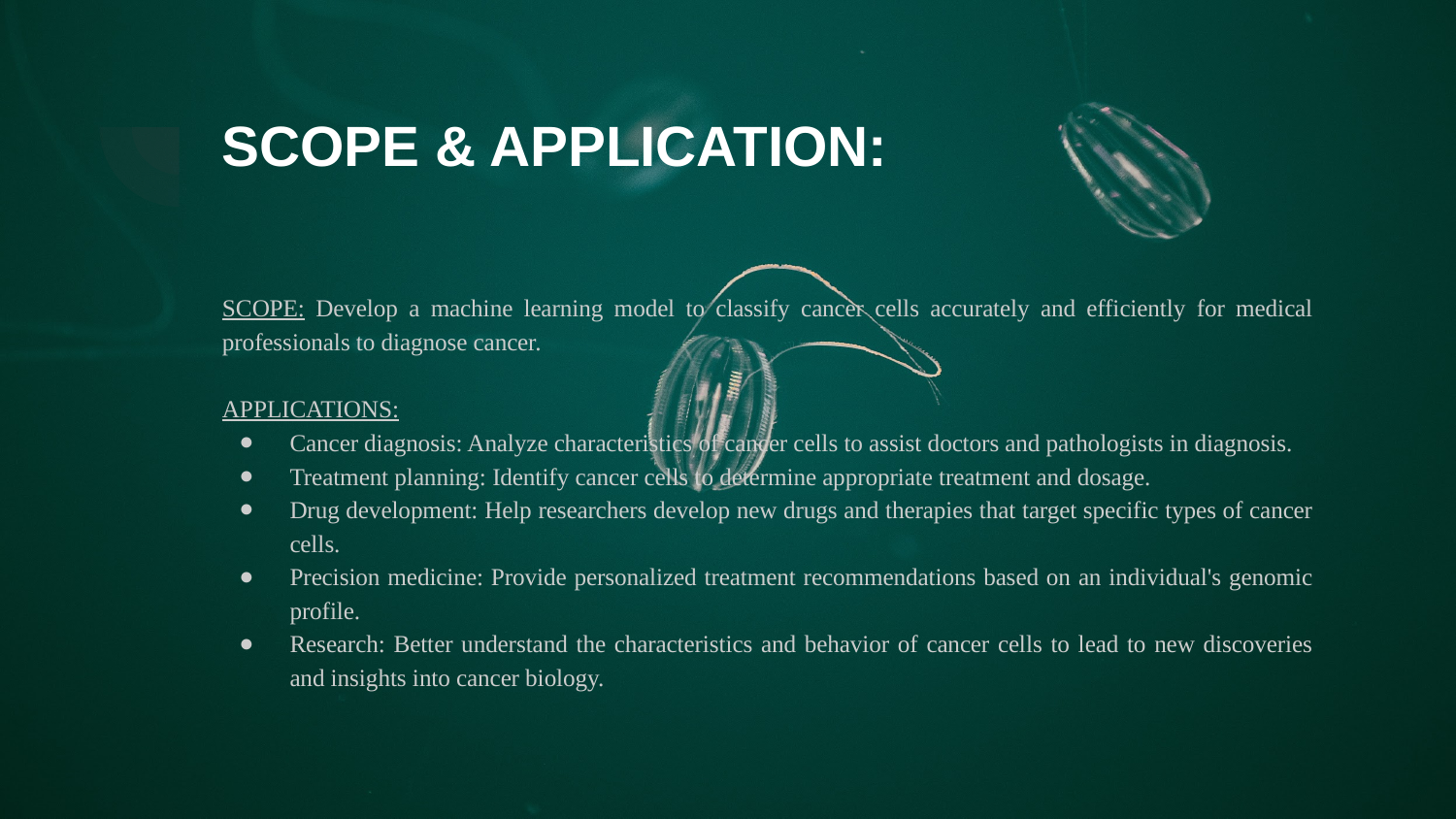

# SCOPE & APPLICATION:
SCOPE: Develop a machine learning model to classify cancer cells accurately and efficiently for medical professionals to diagnose cancer.

APPLICATIONS:
Cancer diagnosis: Analyze characteristics of cancer cells to assist doctors and pathologists in diagnosis.
Treatment planning: Identify cancer cells to determine appropriate treatment and dosage.
Drug development: Help researchers develop new drugs and therapies that target specific types of cancer cells.
Precision medicine: Provide personalized treatment recommendations based on an individual's genomic profile.
Research: Better understand the characteristics and behavior of cancer cells to lead to new discoveries and insights into cancer biology.